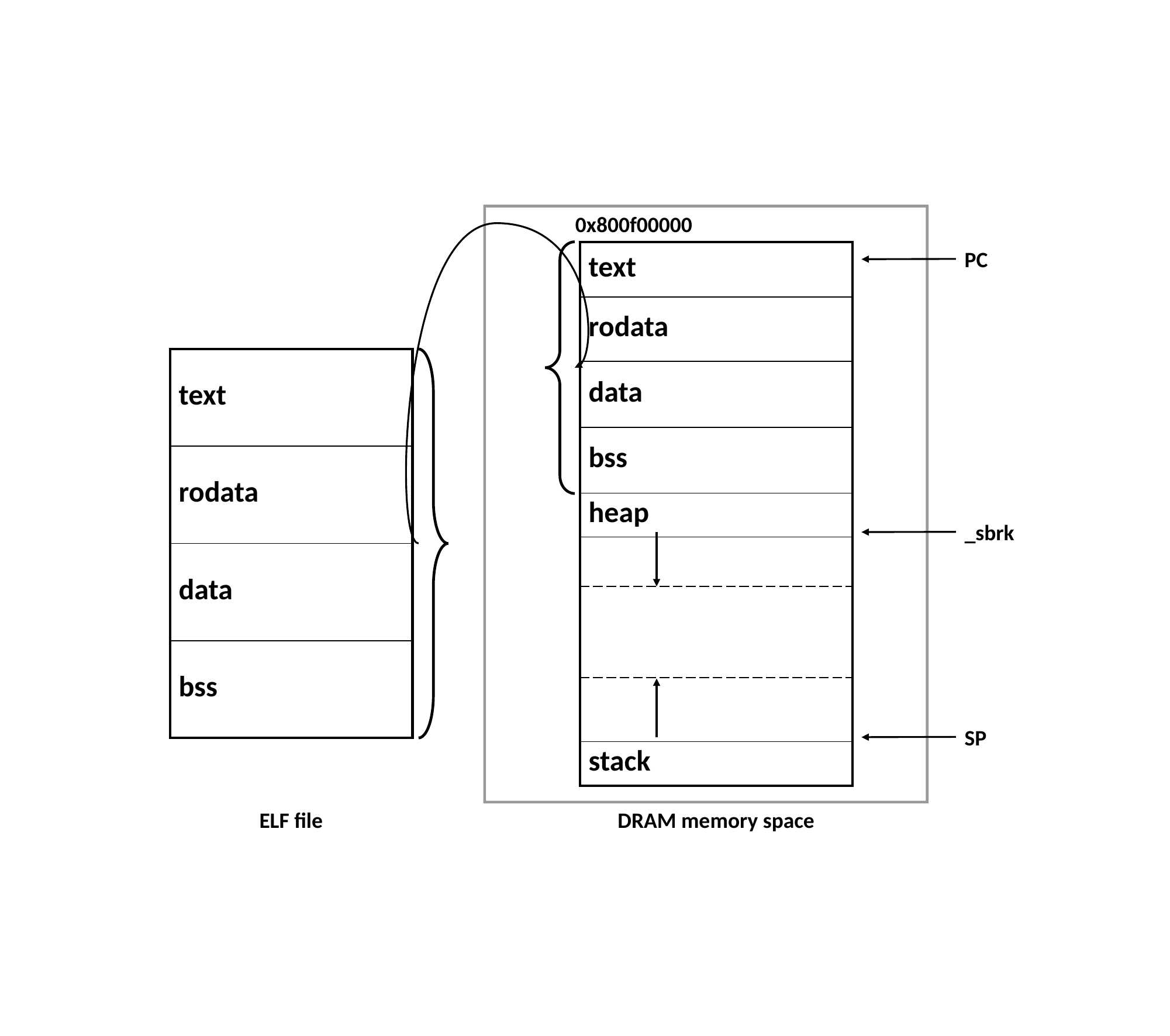

0x800f00000

PC

| text |
| --- |
| rodata |
| data |
| bss |
| heap |
|  |
| stack |
| text |
| --- |
| rodata |
| data |
| bss |

_sbrk
SP
ELF file
DRAM memory space